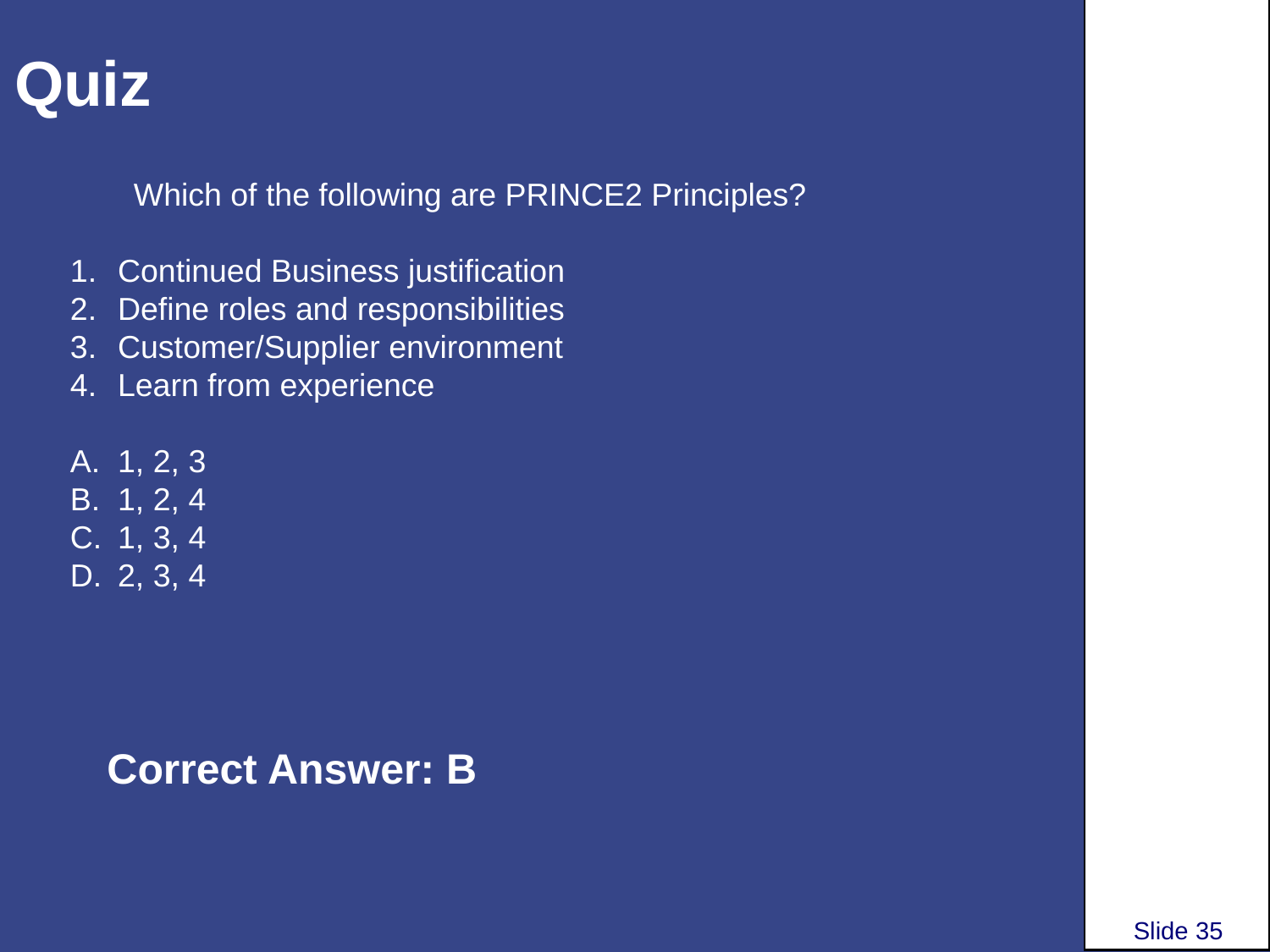

# Quiz
Which of the following are PRINCE2 Principles?

Continued Business justification
Define roles and responsibilities
Customer/Supplier environment
Learn from experience

1, 2, 3
1, 2, 4
1, 3, 4
2, 3, 4

Correct Answer: B